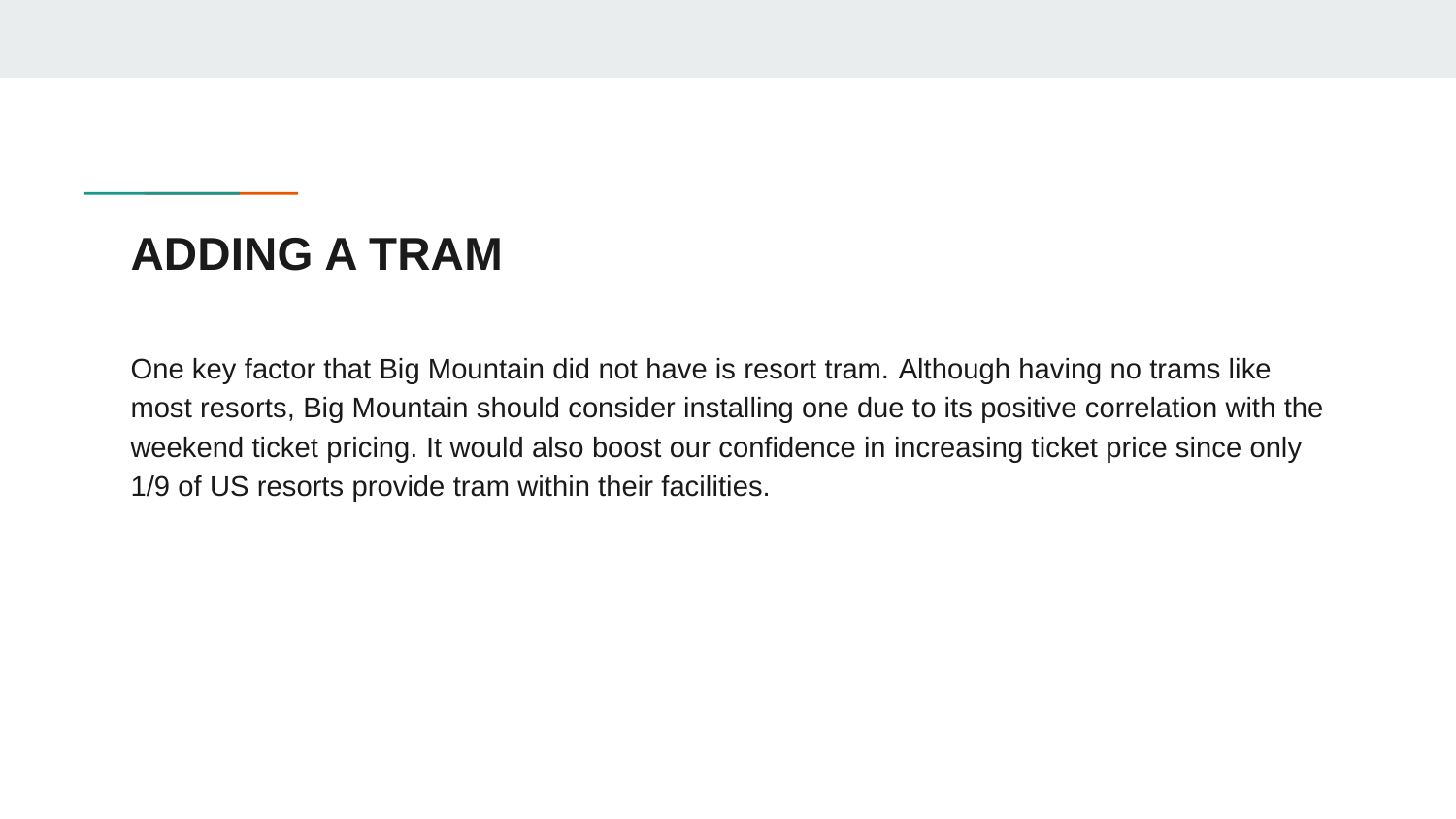

# ADDING A TRAM
One key factor that Big Mountain did not have is resort tram. Although having no trams like most resorts, Big Mountain should consider installing one due to its positive correlation with the weekend ticket pricing. It would also boost our confidence in increasing ticket price since only 1/9 of US resorts provide tram within their facilities.